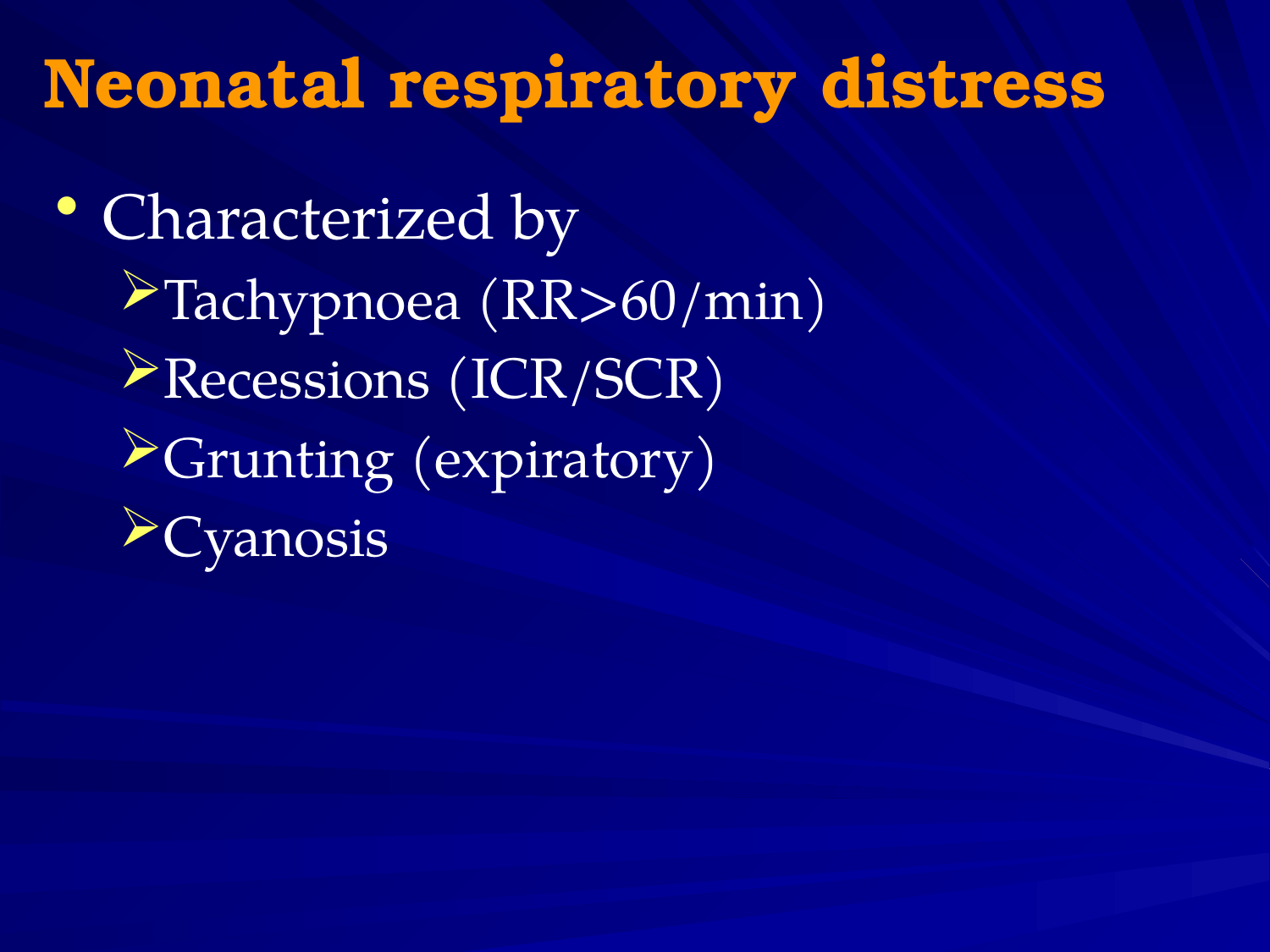

# Neonatal respiratory distress
Characterized by
Tachypnoea (RR>60/min)
Recessions (ICR/SCR)
Grunting (expiratory)
Cyanosis